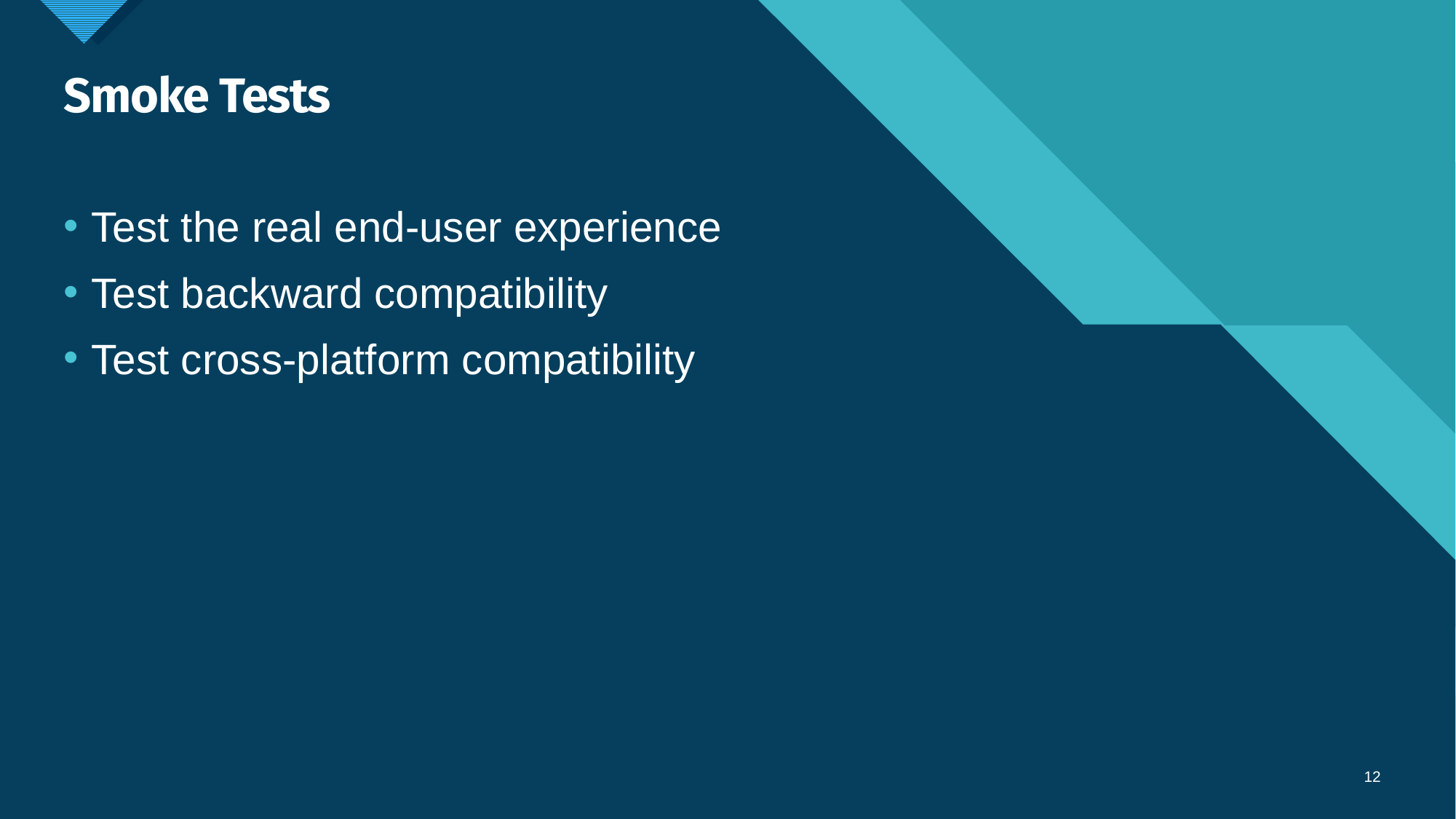

# Smoke Tests
Test the real end-user experience
Test backward compatibility
Test cross-platform compatibility
12